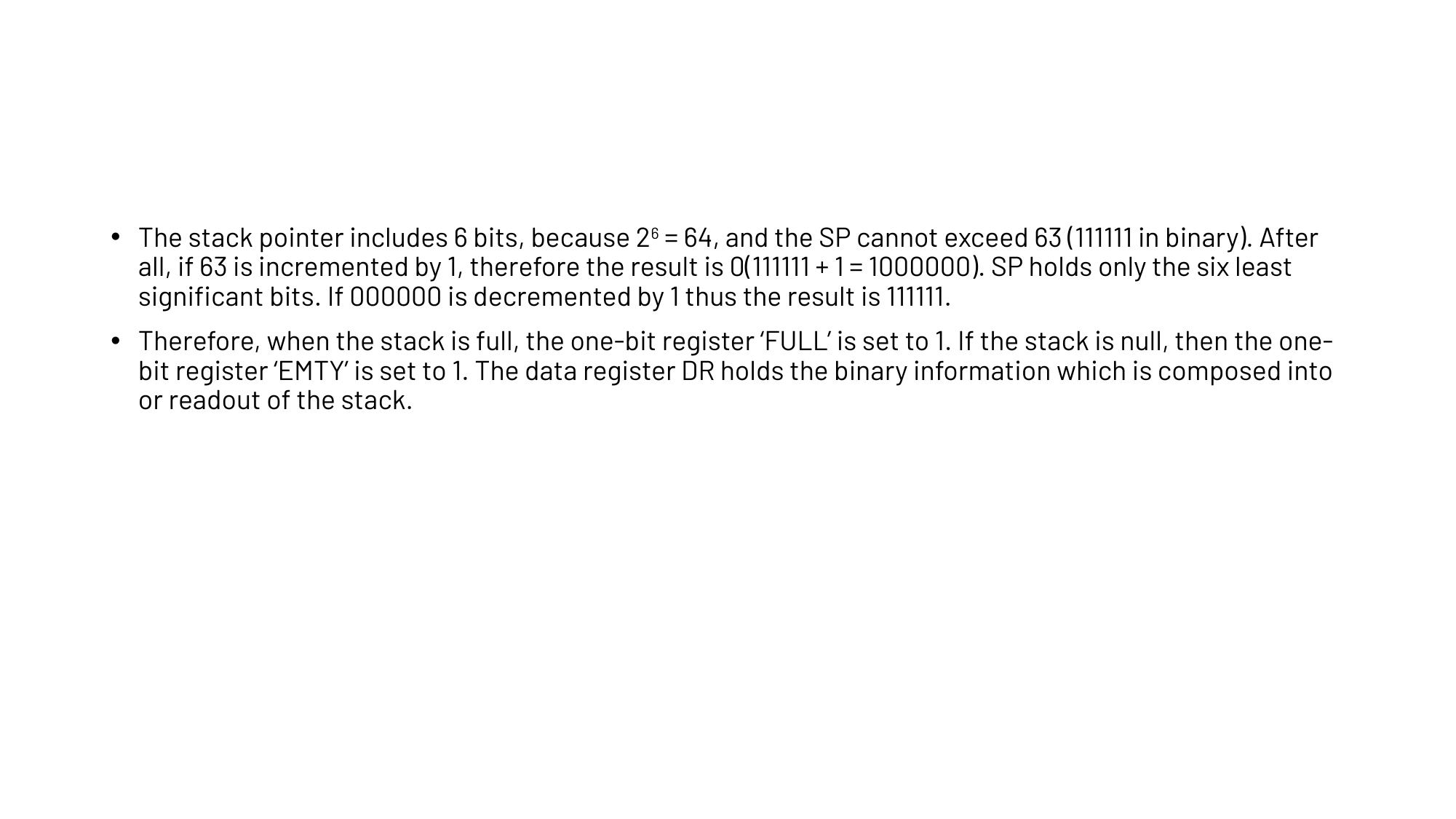

#
The stack pointer includes 6 bits, because 26 = 64, and the SP cannot exceed 63 (111111 in binary). After all, if 63 is incremented by 1, therefore the result is 0(111111 + 1 = 1000000). SP holds only the six least significant bits. If 000000 is decremented by 1 thus the result is 111111.
Therefore, when the stack is full, the one-bit register ‘FULL’ is set to 1. If the stack is null, then the one-bit register ‘EMTY’ is set to 1. The data register DR holds the binary information which is composed into or readout of the stack.